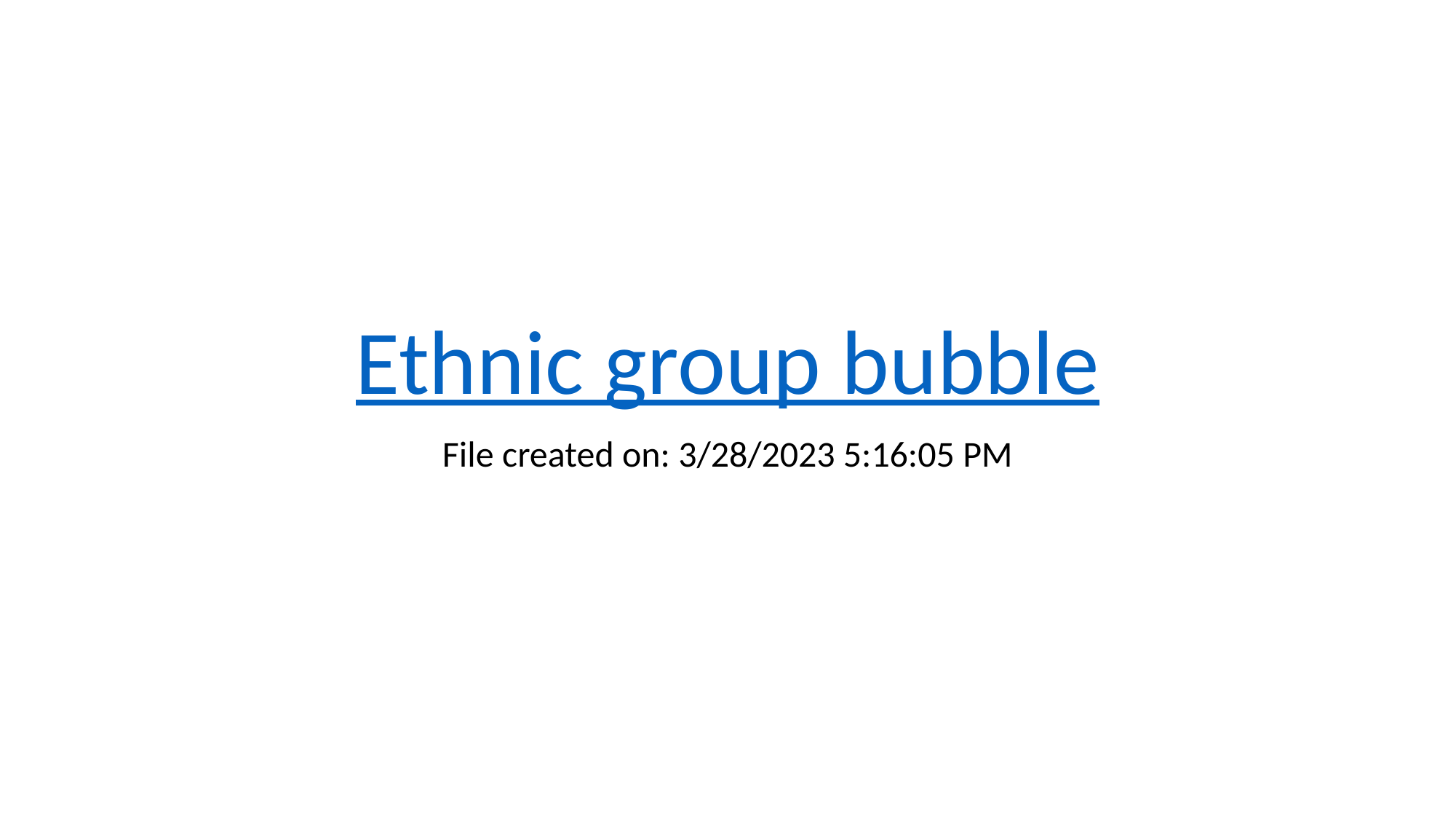

# Ethnic group bubble
File created on: 3/28/2023 5:16:05 PM